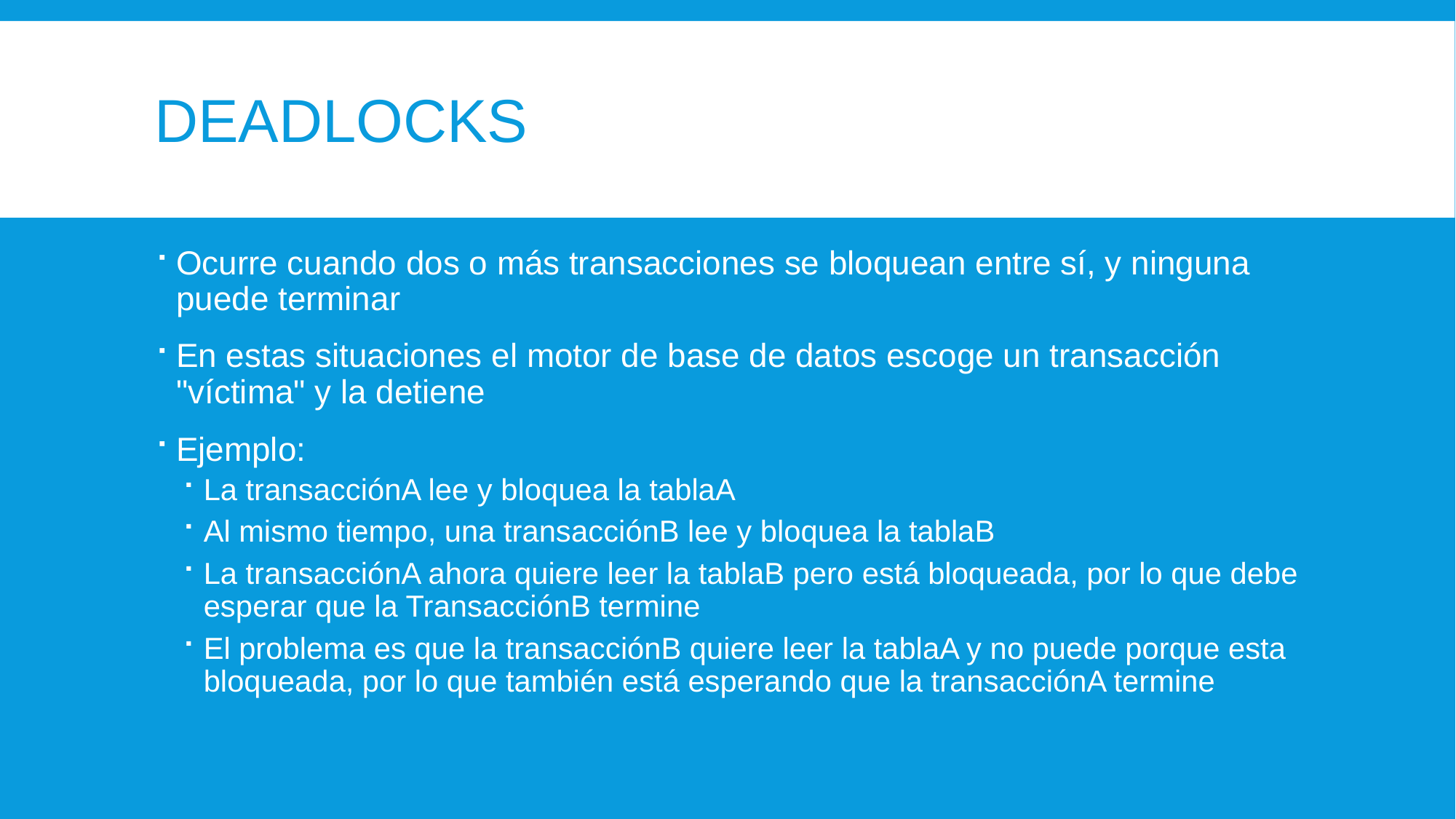

# Deadlocks
Ocurre cuando dos o más transacciones se bloquean entre sí, y ninguna puede terminar
En estas situaciones el motor de base de datos escoge un transacción "víctima" y la detiene
Ejemplo:
La transacciónA lee y bloquea la tablaA
Al mismo tiempo, una transacciónB lee y bloquea la tablaB
La transacciónA ahora quiere leer la tablaB pero está bloqueada, por lo que debe esperar que la TransacciónB termine
El problema es que la transacciónB quiere leer la tablaA y no puede porque esta bloqueada, por lo que también está esperando que la transacciónA termine